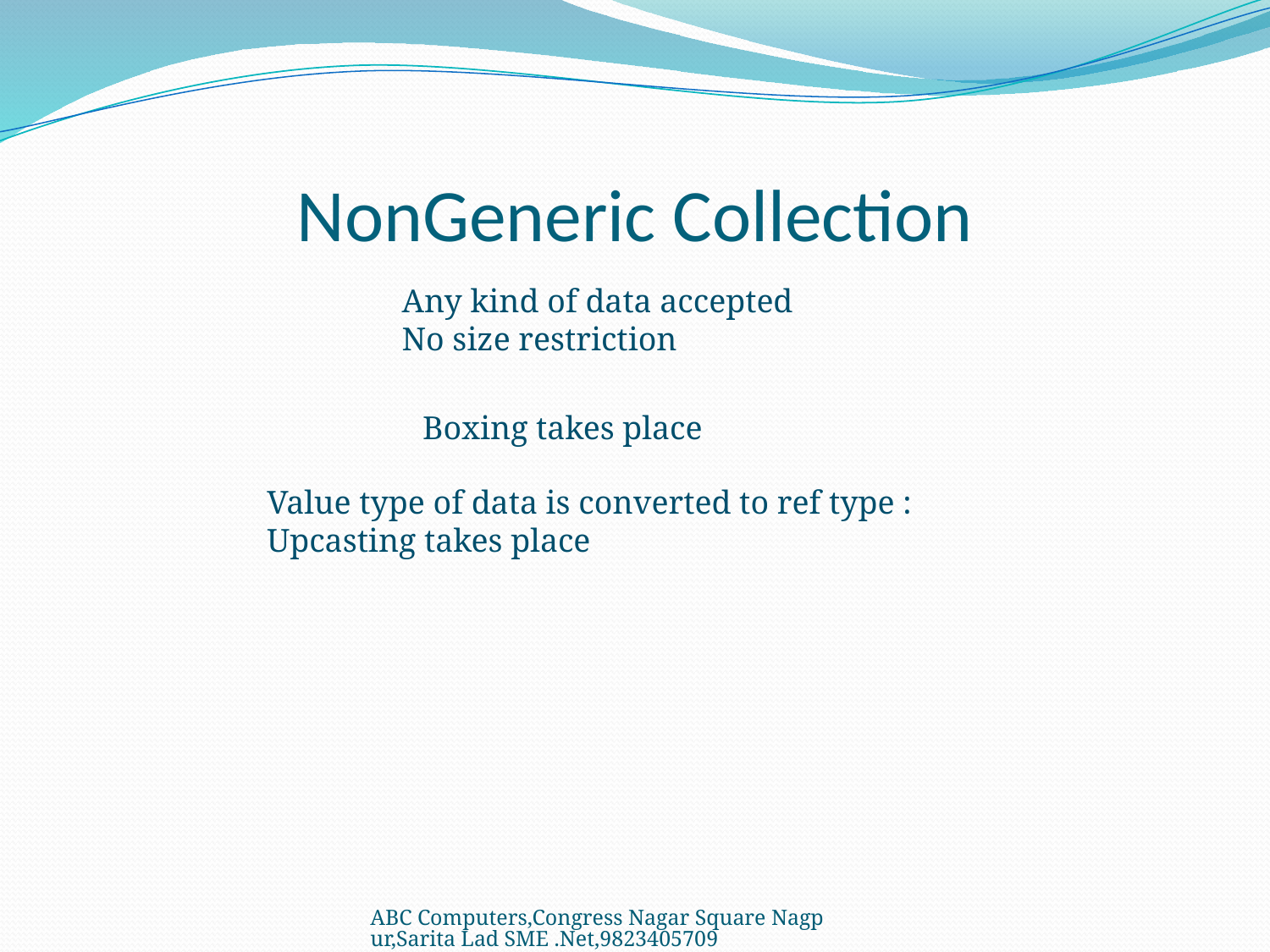

# NonGeneric Collection
Any kind of data accepted
No size restriction
Boxing takes place
Value type of data is converted to ref type :
Upcasting takes place
ABC Computers,Congress Nagar Square Nagpur,Sarita Lad SME .Net,9823405709